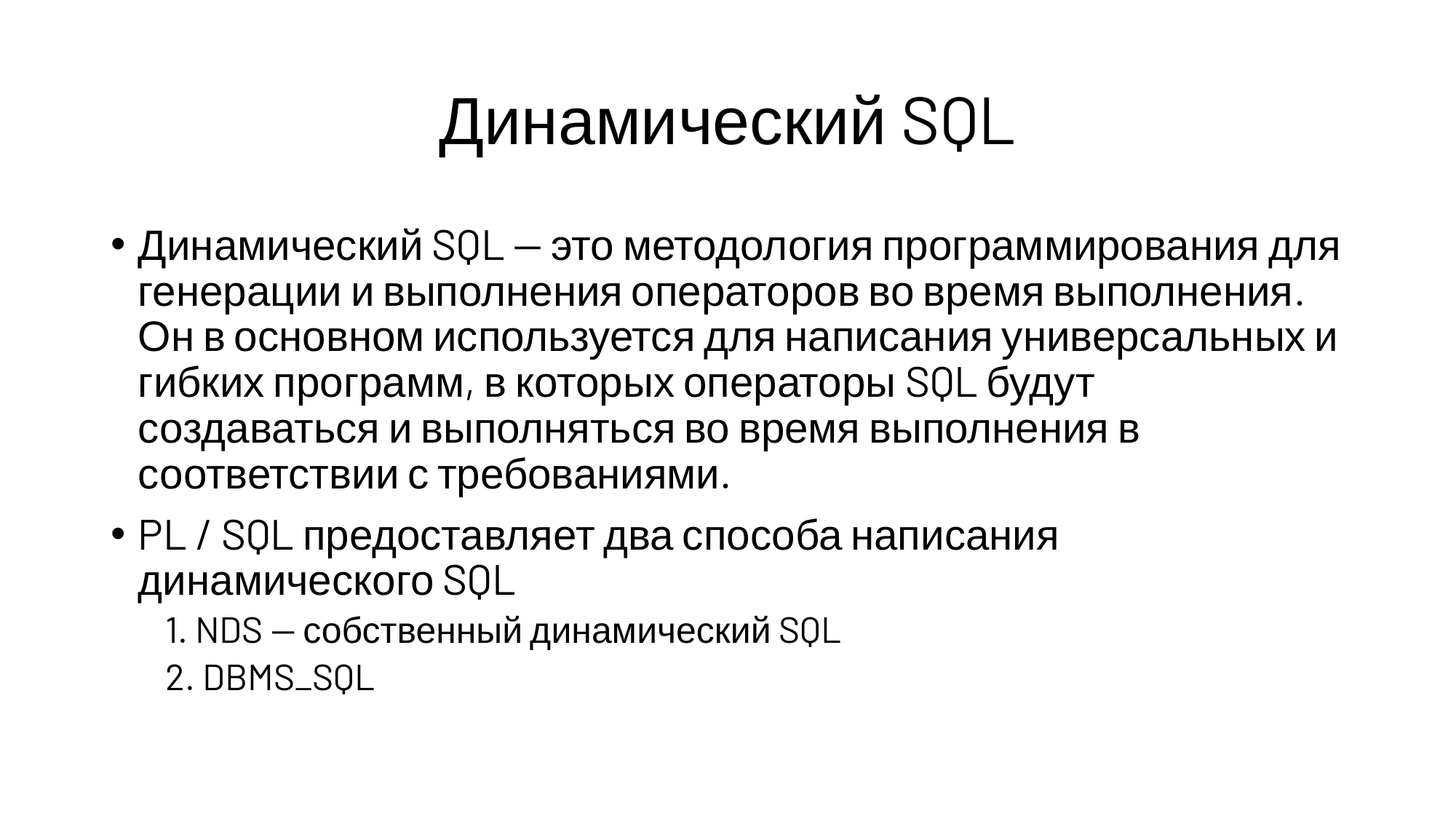

# Динамический SQL
Динамический SQL — это методология программирования для генерации и выполнения операторов во время выполнения. Он в основном используется для написания универсальных и гибких программ, в которых операторы SQL будут создаваться и выполняться во время выполнения в соответствии с требованиями.
PL / SQL предоставляет два способа написания динамического SQL
1. NDS — собственный динамический SQL
2. DBMS_SQL